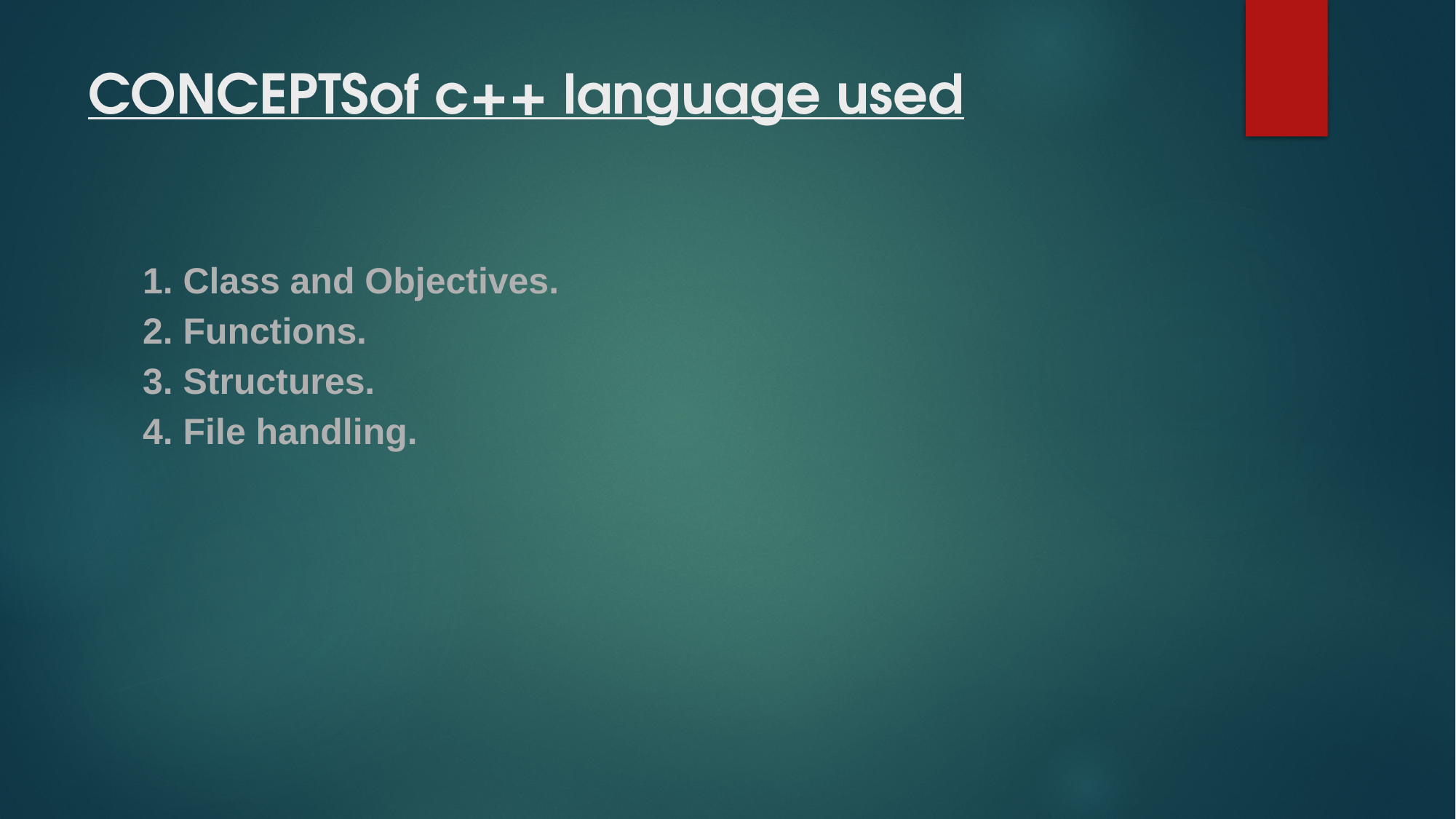

# CONCEPTSof c++ language used
1. Class and Objectives.
2. Functions.
3. Structures.
4. File handling.